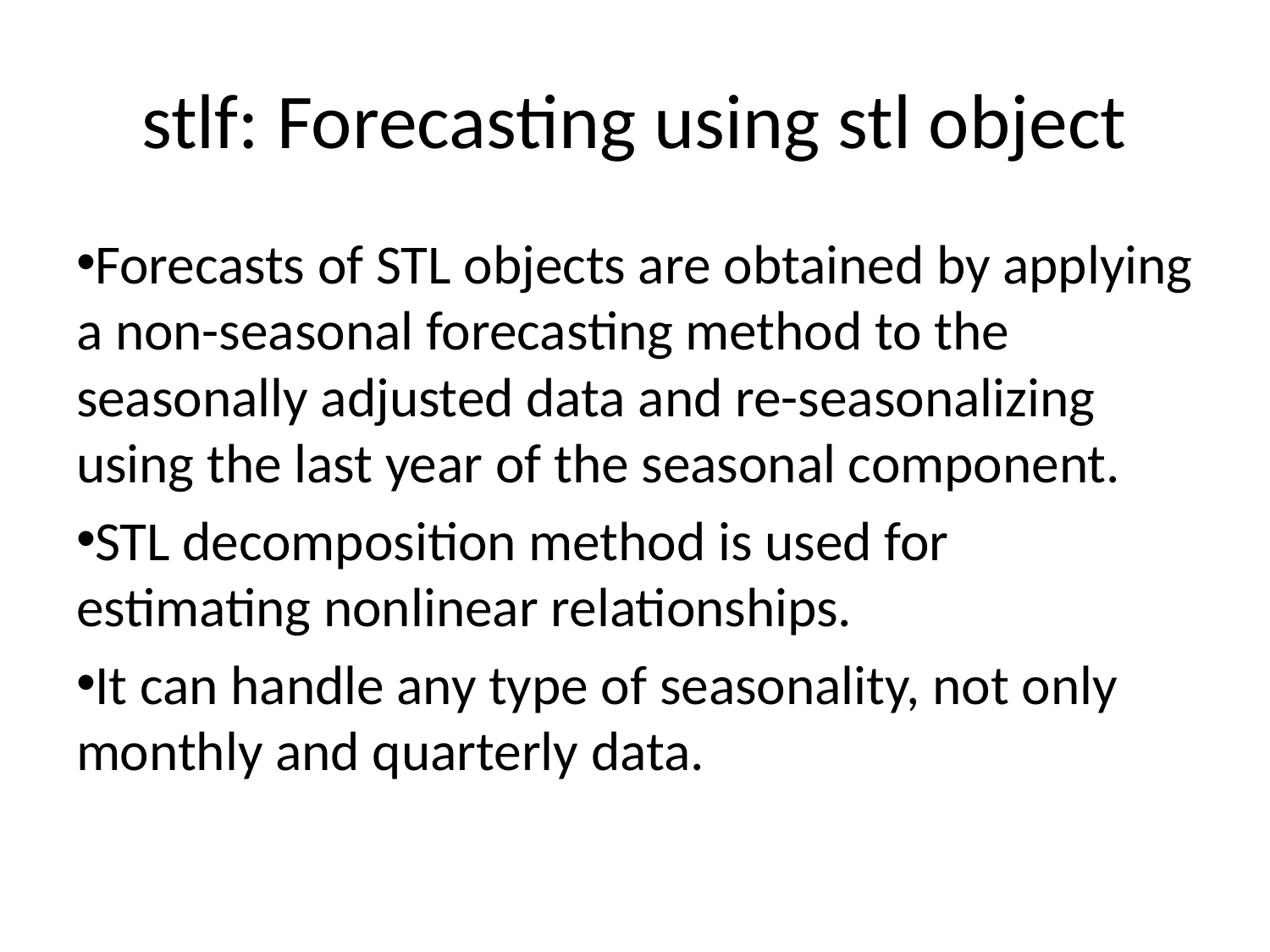

# stlf: Forecasting using stl object
Forecasts of STL objects are obtained by applying a non-seasonal forecasting method to the seasonally adjusted data and re-seasonalizing using the last year of the seasonal component.
STL decomposition method is used for estimating nonlinear relationships.
It can handle any type of seasonality, not only monthly and quarterly data.